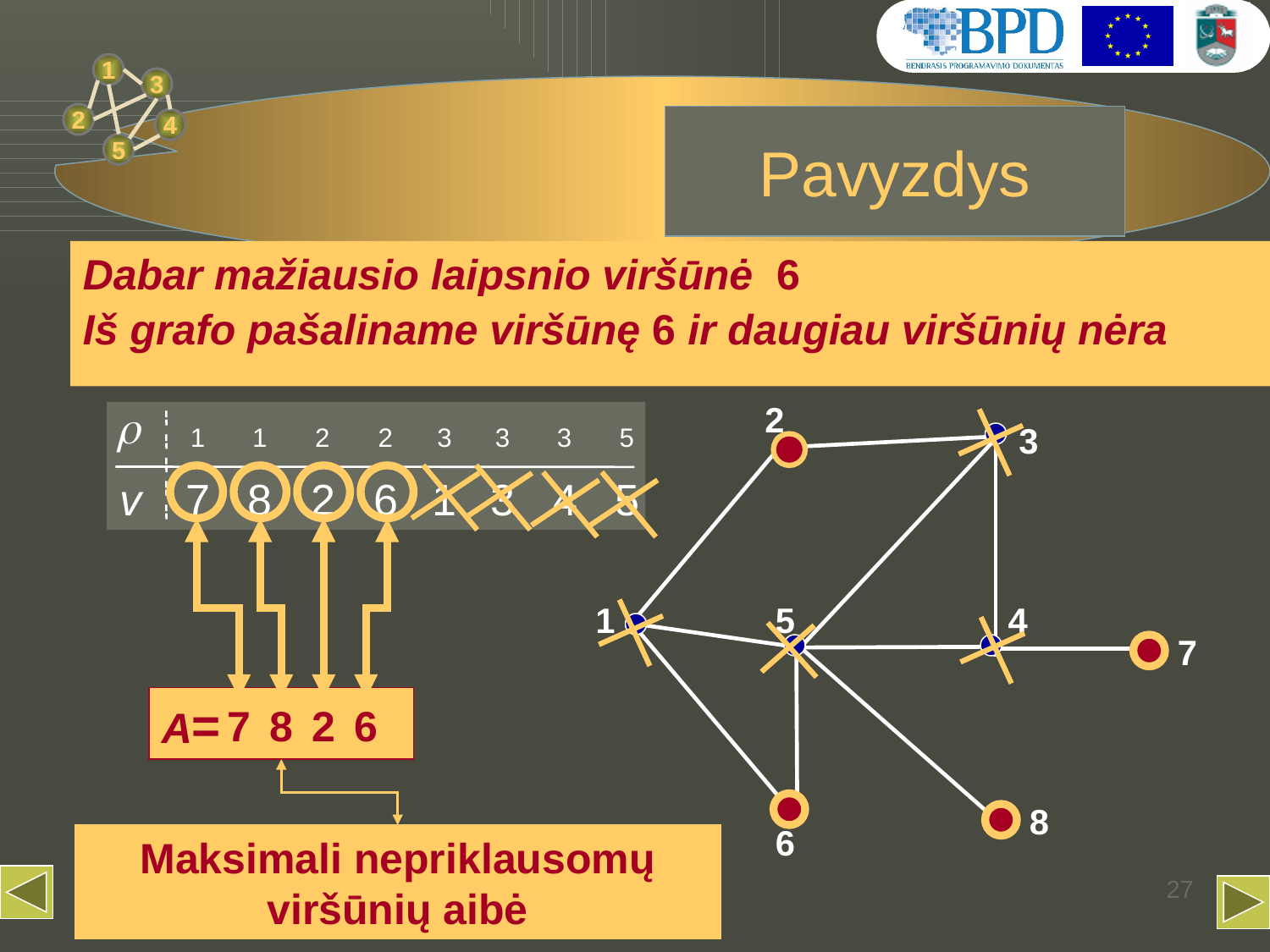

# Pavyzdys
Dabar mažiausio laipsnio viršūnė  6

Mažiausio laipsnio viršūnė  7
Dabar mažiausio laipsnio viršūnė  8

Dabar mažiausio laipsnio viršūnė  2

Iš grafo pašaliname viršūnę 6 ir daugiau viršūnių nėra
Iš grafo pašaliname viršūnę 7 ir jai gretimą viršūnę 4
Iš grafo pašaliname viršūnę 8 ir jai gretimą viršūnę 5
Iš grafo pašaliname viršūnę 2 ir jai gretimas viršūnes 1, 3
2

3

1

5

4

7

6
8

ρ

1
1
2
2
3
3
3
5

v
7
8
2
6
1
3
4
5

2

7

8

6

A=
Maksimali nepriklausomų viršūnių aibė
27